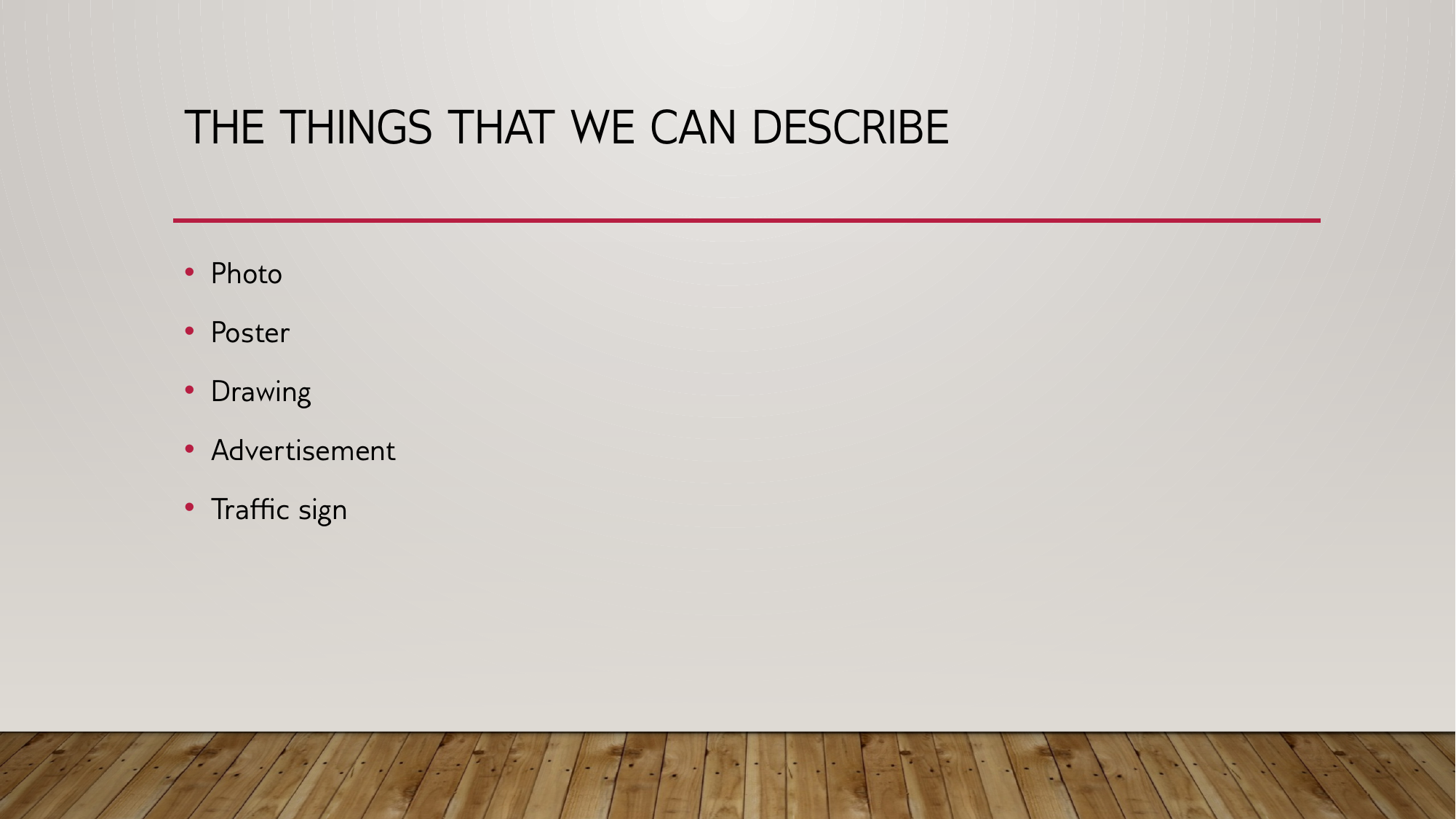

# The things that we can describe
Photo
Poster
Drawing
Advertisement
Traffic sign